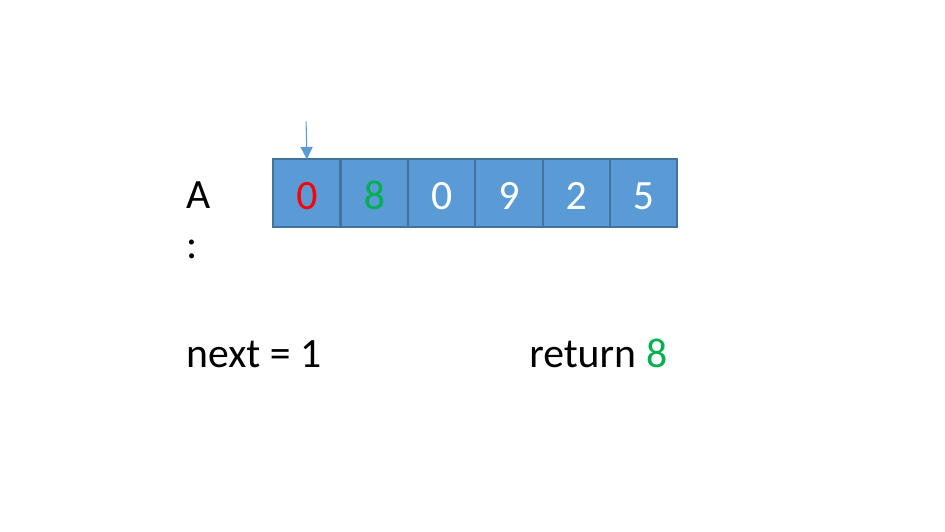

A:
0
8
0
9
2
5
next = 1
return 8